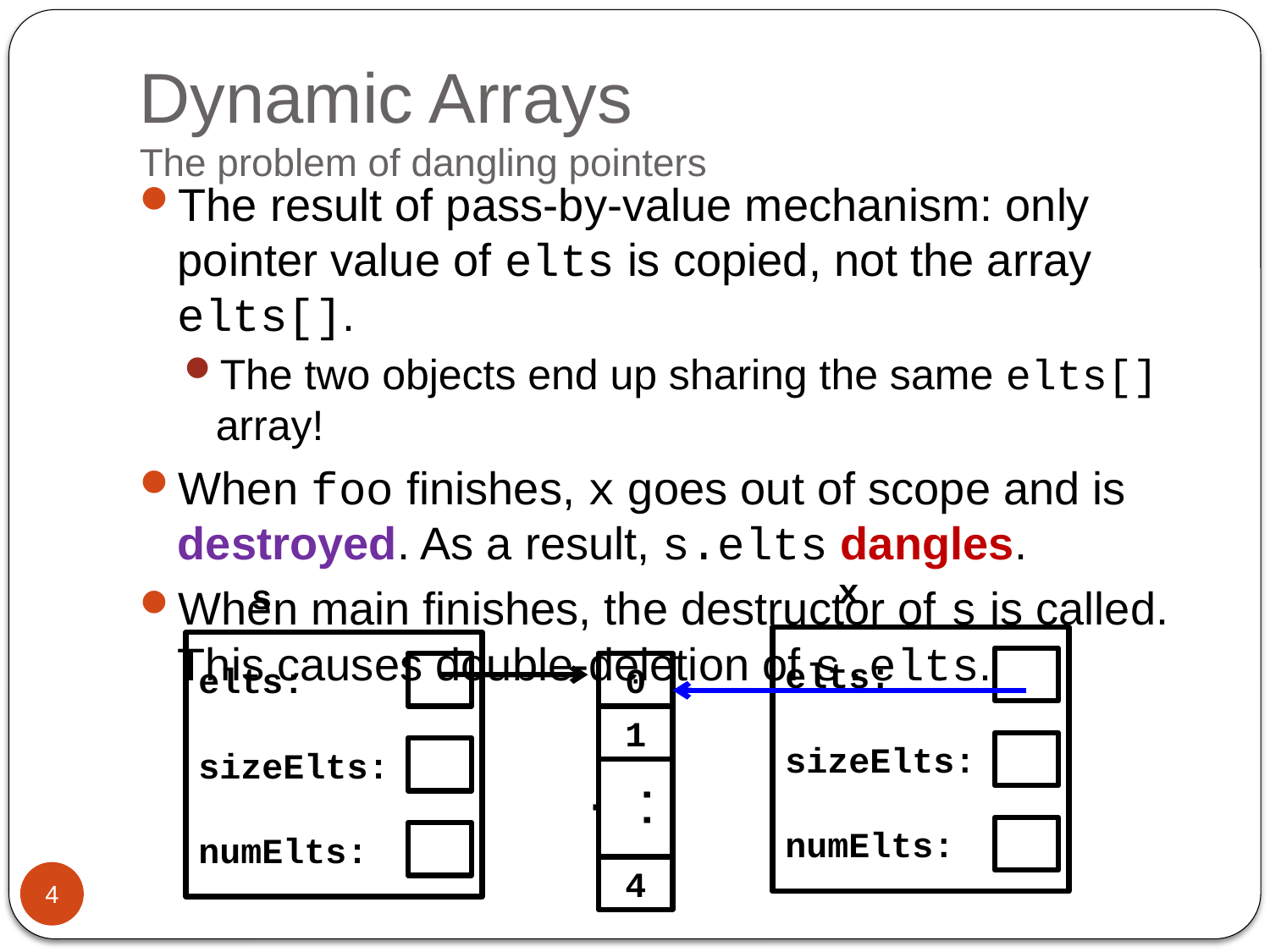

# Dynamic Arrays The problem of dangling pointers
The result of pass-by-value mechanism: only pointer value of elts is copied, not the array elts[].
The two objects end up sharing the same elts[] array!
When foo finishes, x goes out of scope and is destroyed. As a result, s.elts dangles.
When main finishes, the destructor of s is called. This causes double-deletion of s.elts.

   x
elts:

sizeElts:

numElts:

   s
elts:

sizeElts:

numElts:

0
1
...
4
4